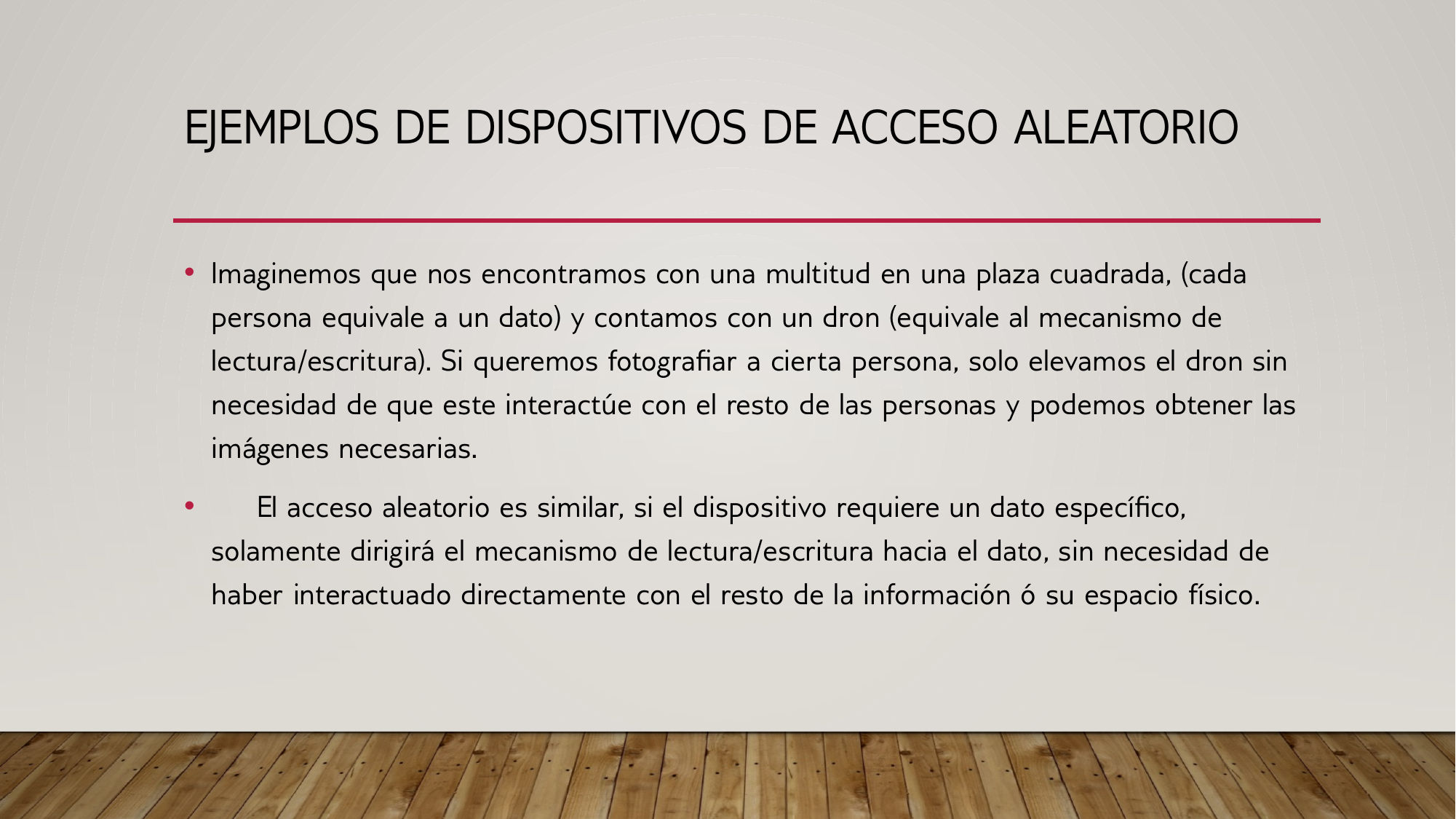

# EJEMPLOS DE DISPOSITIVOS DE ACCESO ALEATORIO
Imaginemos que nos encontramos con una multitud en una plaza cuadrada, (cada persona equivale a un dato) y contamos con un dron (equivale al mecanismo de lectura/escritura). Si queremos fotografiar a cierta persona, solo elevamos el dron sin necesidad de que este interactúe con el resto de las personas y podemos obtener las imágenes necesarias.
     El acceso aleatorio es similar, si el dispositivo requiere un dato específico, solamente dirigirá el mecanismo de lectura/escritura hacia el dato, sin necesidad de haber interactuado directamente con el resto de la información ó su espacio físico.